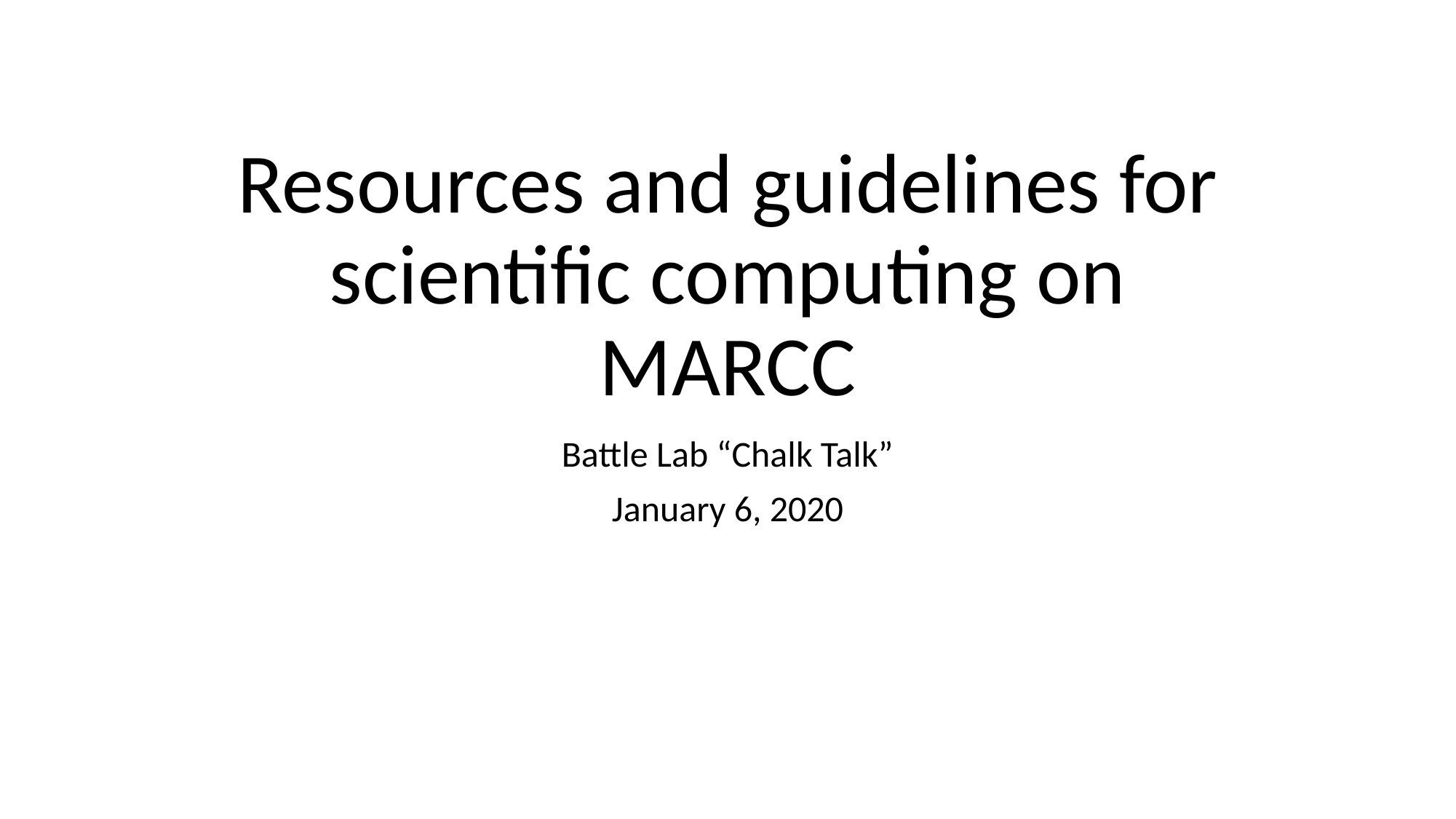

# Resources and guidelines for scientific computing on MARCC
Battle Lab “Chalk Talk”
January 6, 2020